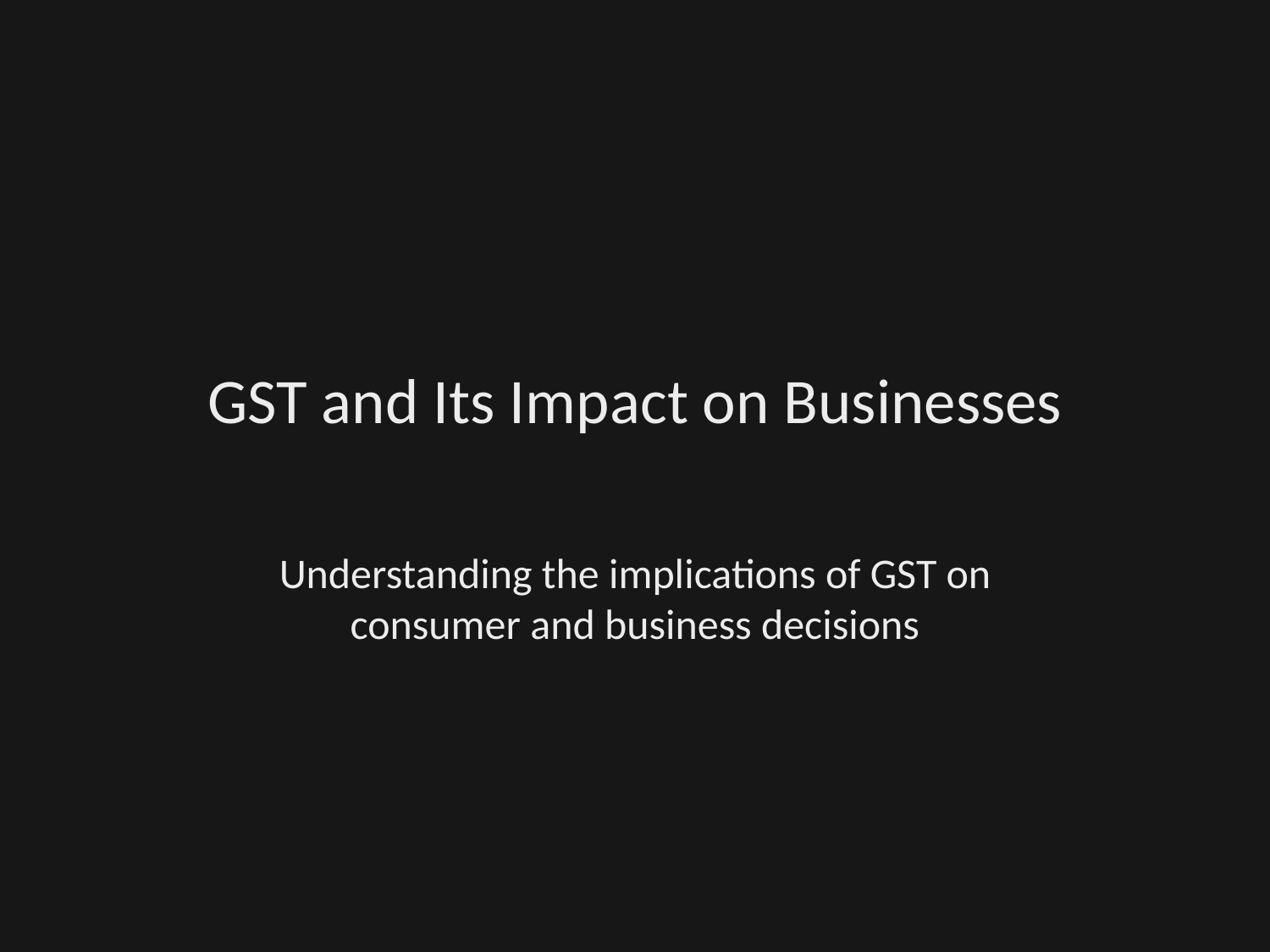

# GST and Its Impact on Businesses
Understanding the implications of GST on consumer and business decisions